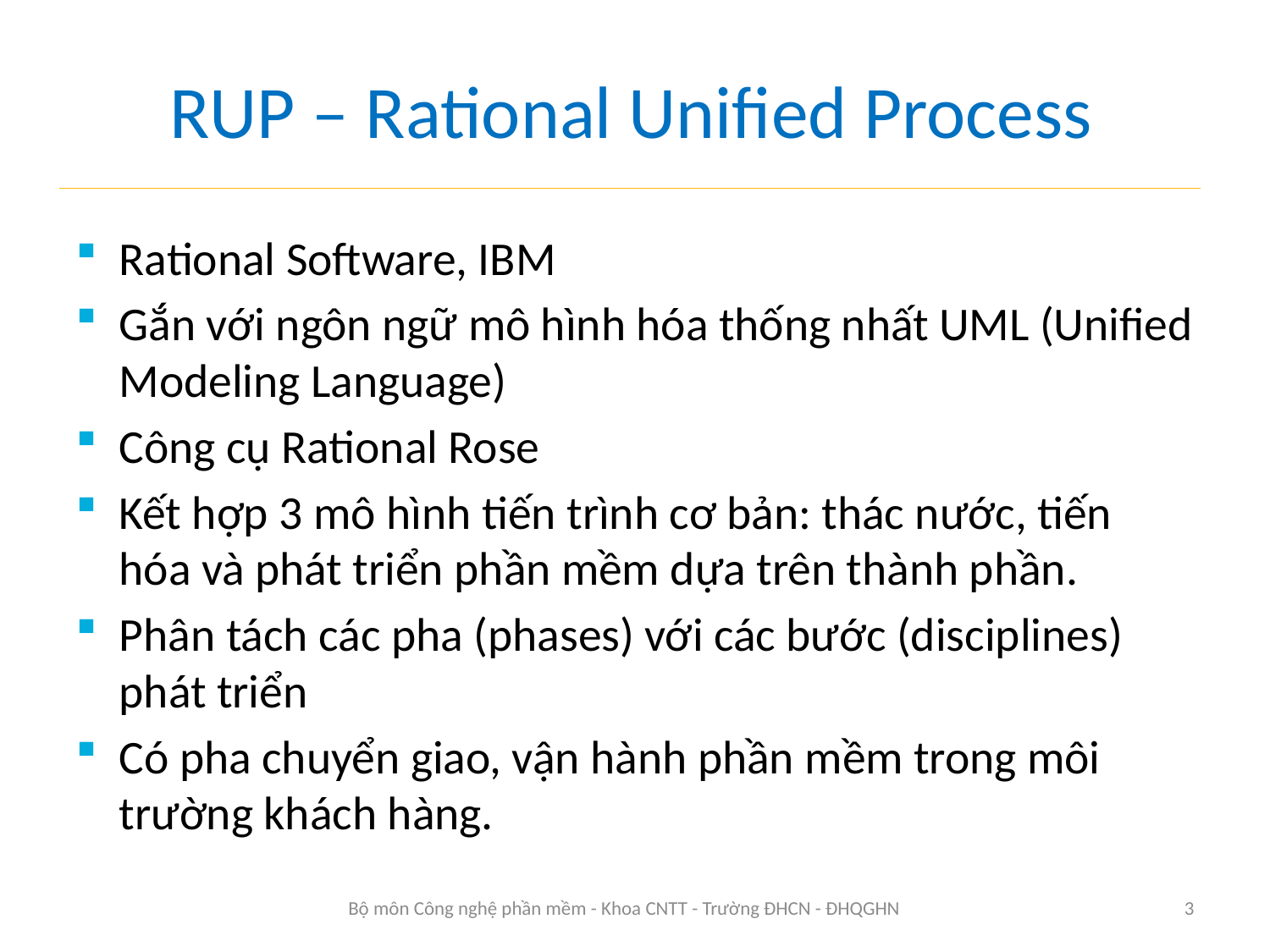

# RUP – Rational Unified Process
Rational Software, IBM
Gắn với ngôn ngữ mô hình hóa thống nhất UML (Unified Modeling Language)
Công cụ Rational Rose
Kết hợp 3 mô hình tiến trình cơ bản: thác nước, tiến hóa và phát triển phần mềm dựa trên thành phần.
Phân tách các pha (phases) với các bước (disciplines) phát triển
Có pha chuyển giao, vận hành phần mềm trong môi trường khách hàng.
Bộ môn Công nghệ phần mềm - Khoa CNTT - Trường ĐHCN - ĐHQGHN
3